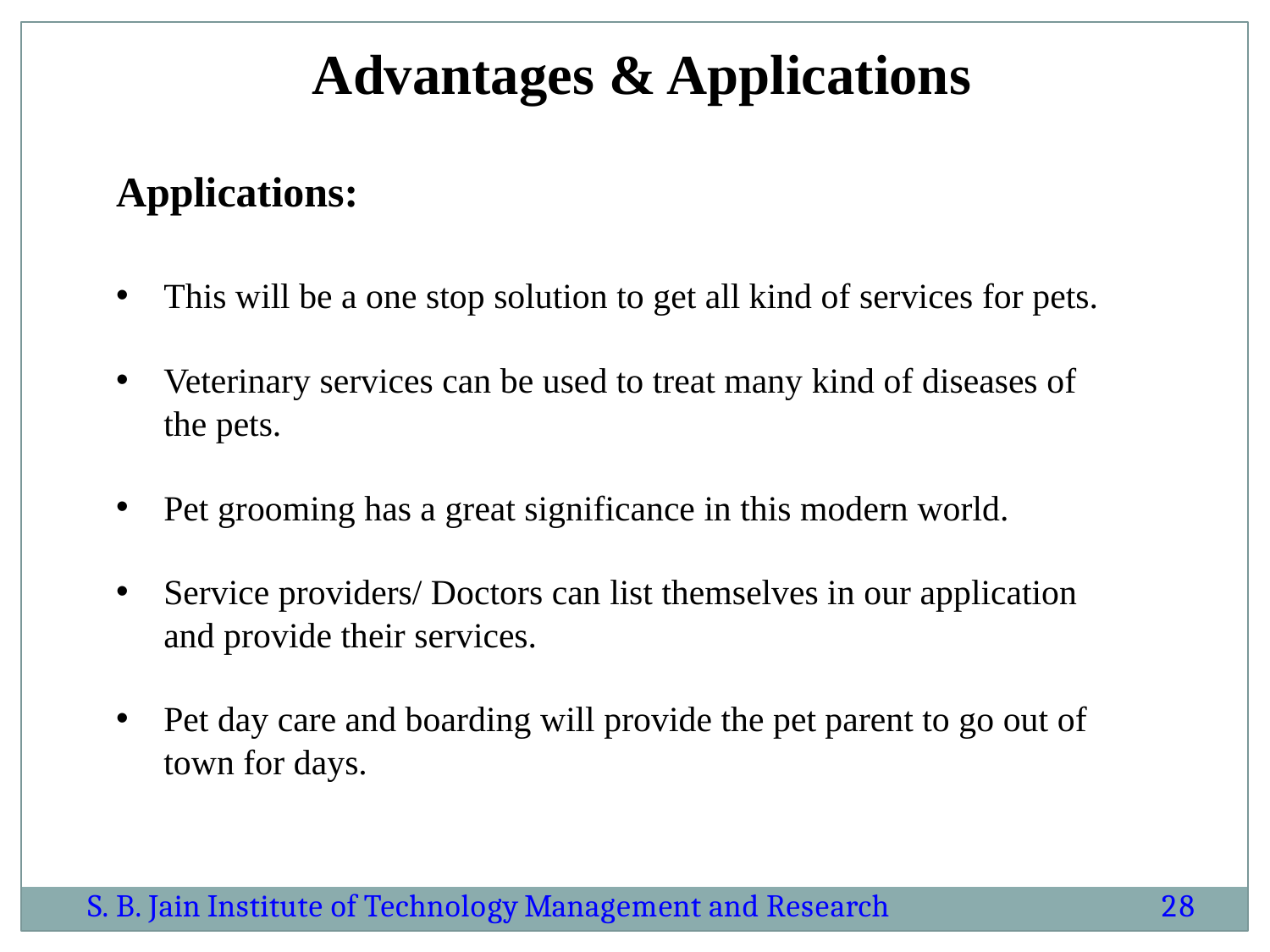

Advantages & Applications
Applications:
This will be a one stop solution to get all kind of services for pets.

Veterinary services can be used to treat many kind of diseases of the pets.

Pet grooming has a great significance in this modern world.

Service providers/ Doctors can list themselves in our application and provide their services.

Pet day care and boarding will provide the pet parent to go out of town for days.

28
S. B. Jain Institute of Technology Management and Research